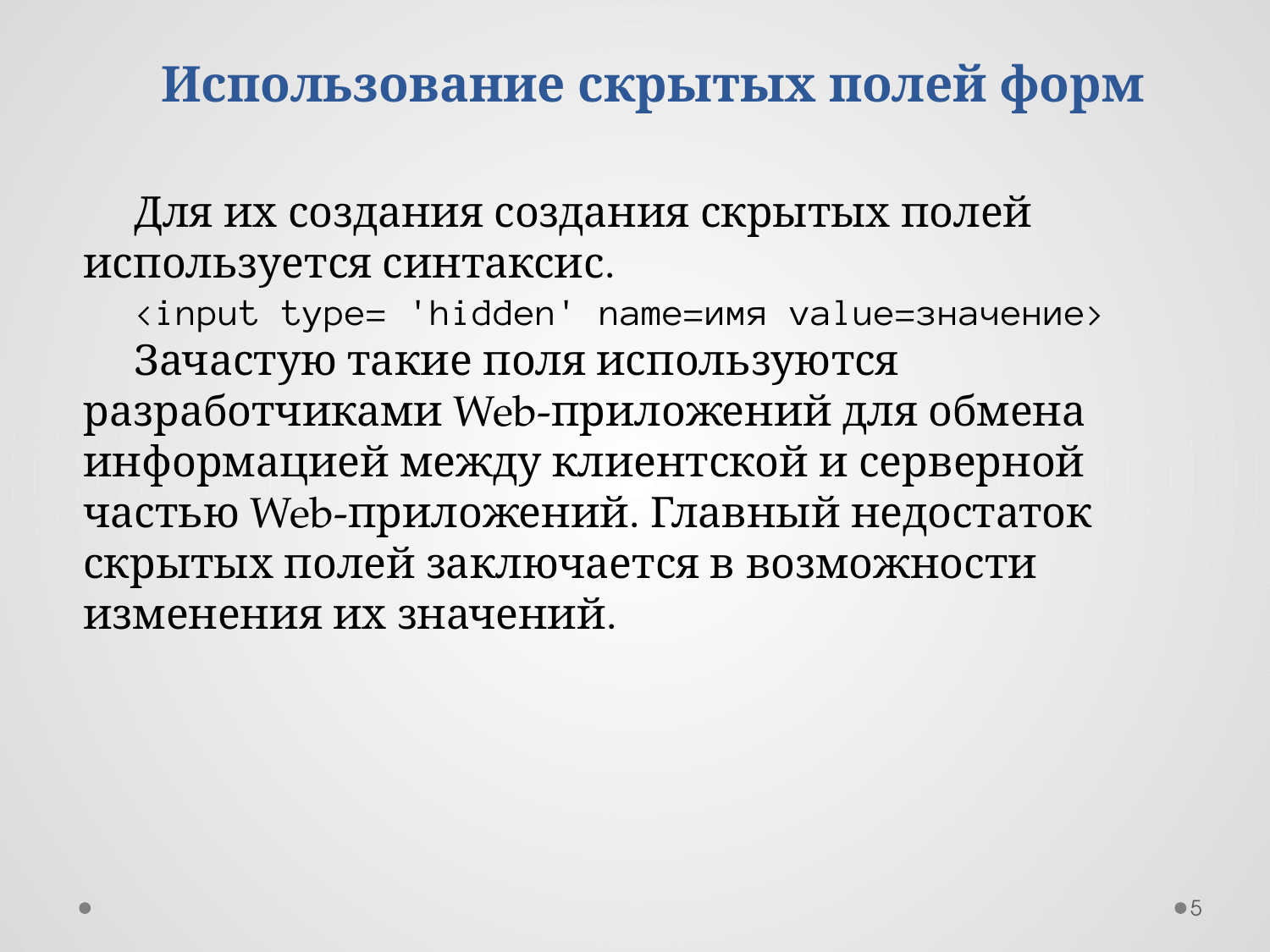

Использование скрытых полей форм
Для их создания создания скрытых полей используется синтаксис.
<input type= 'hidden' nаmе=имя value=значение>
Зачастую такие поля используются разработчиками Web-приложений для обмена информацией между клиентской и серверной частью Web-приложений. Главный недостаток скрытых полей заключается в возможности изменения их значений.
5